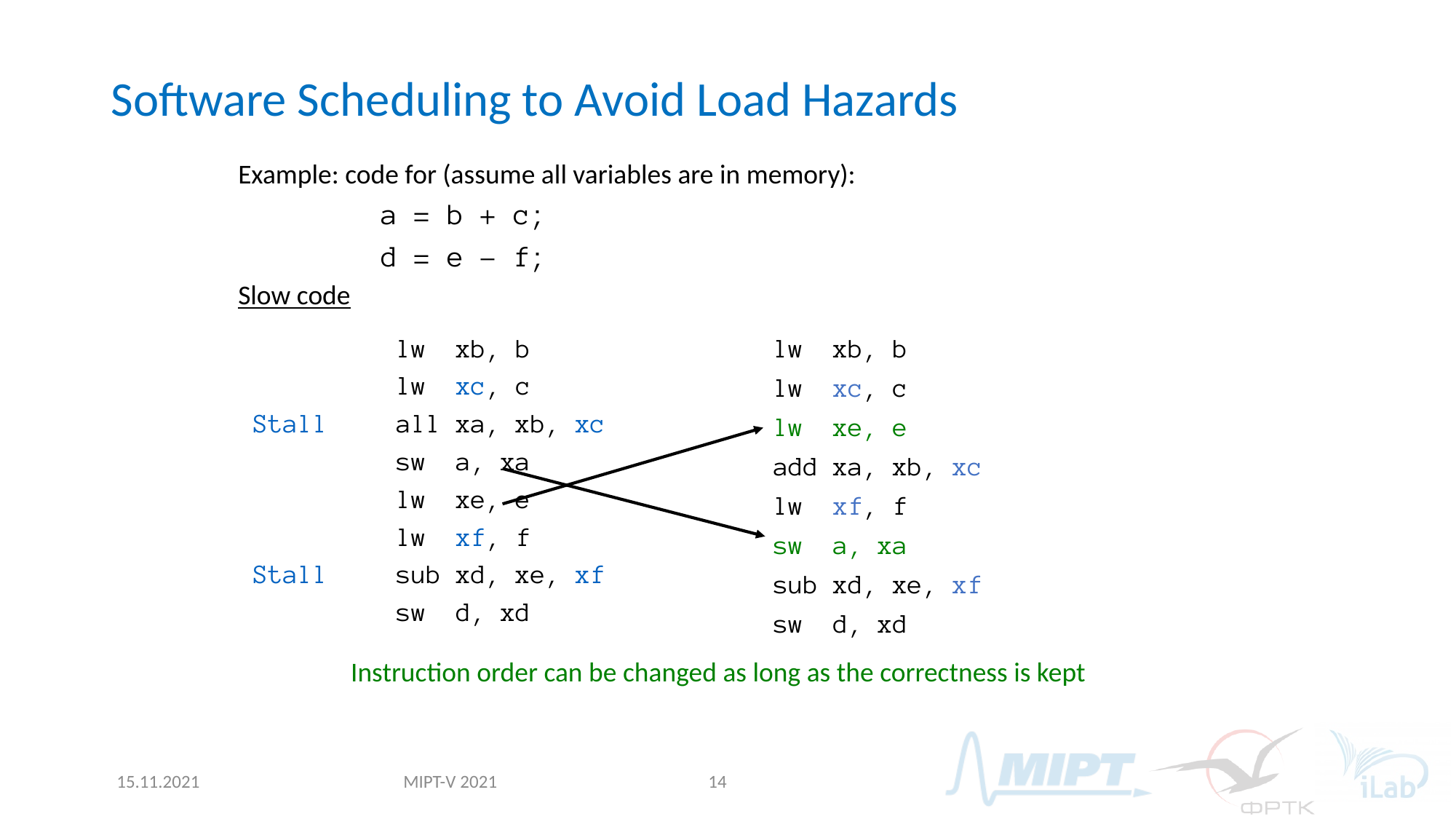

# Software Scheduling to Avoid Load Hazards
Example: code for (assume all variables are in memory):
		a = b + c;
		d = e – f;
Slow code

Instruction order can be changed as long as the correctness is kept
		lw  xb, b
		lw  xc, c
Stall 	all xa, xb, xc
		sw  a, xa
		lw  xe, e
		lw  xf, f
Stall 	sub xd, xe, xf
		sw  d, xd

lw  xb, b
lw  xc, c
lw  xe, e
add xa, xb, xc
lw  xf, f
sw  a, xa
sub xd, xe, xf
sw  d, xd

MIPT-V 2021
15.11.2021
14